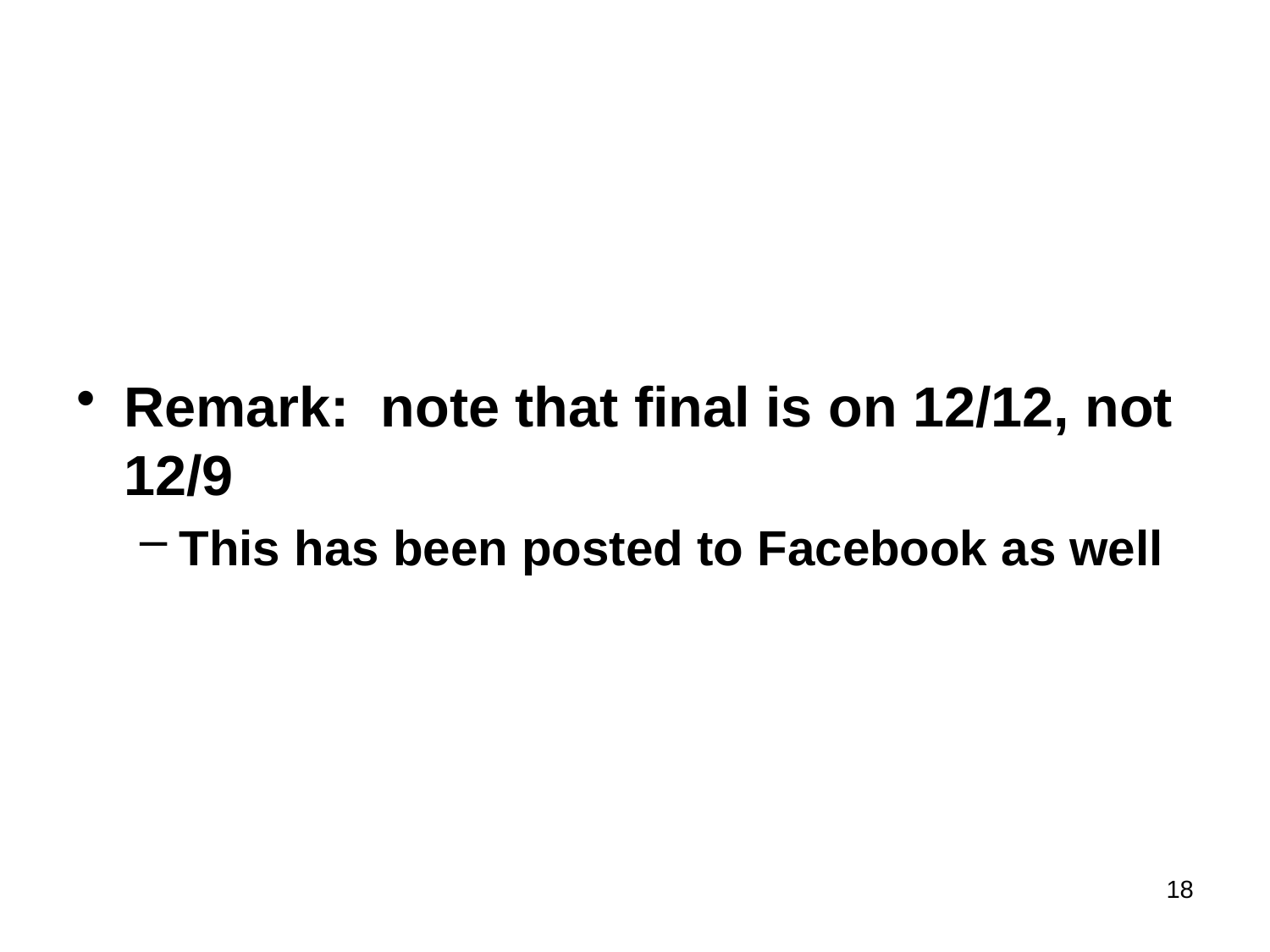

Remark:  note that final is on 12/12, not 12/9
This has been posted to Facebook as well
18
#